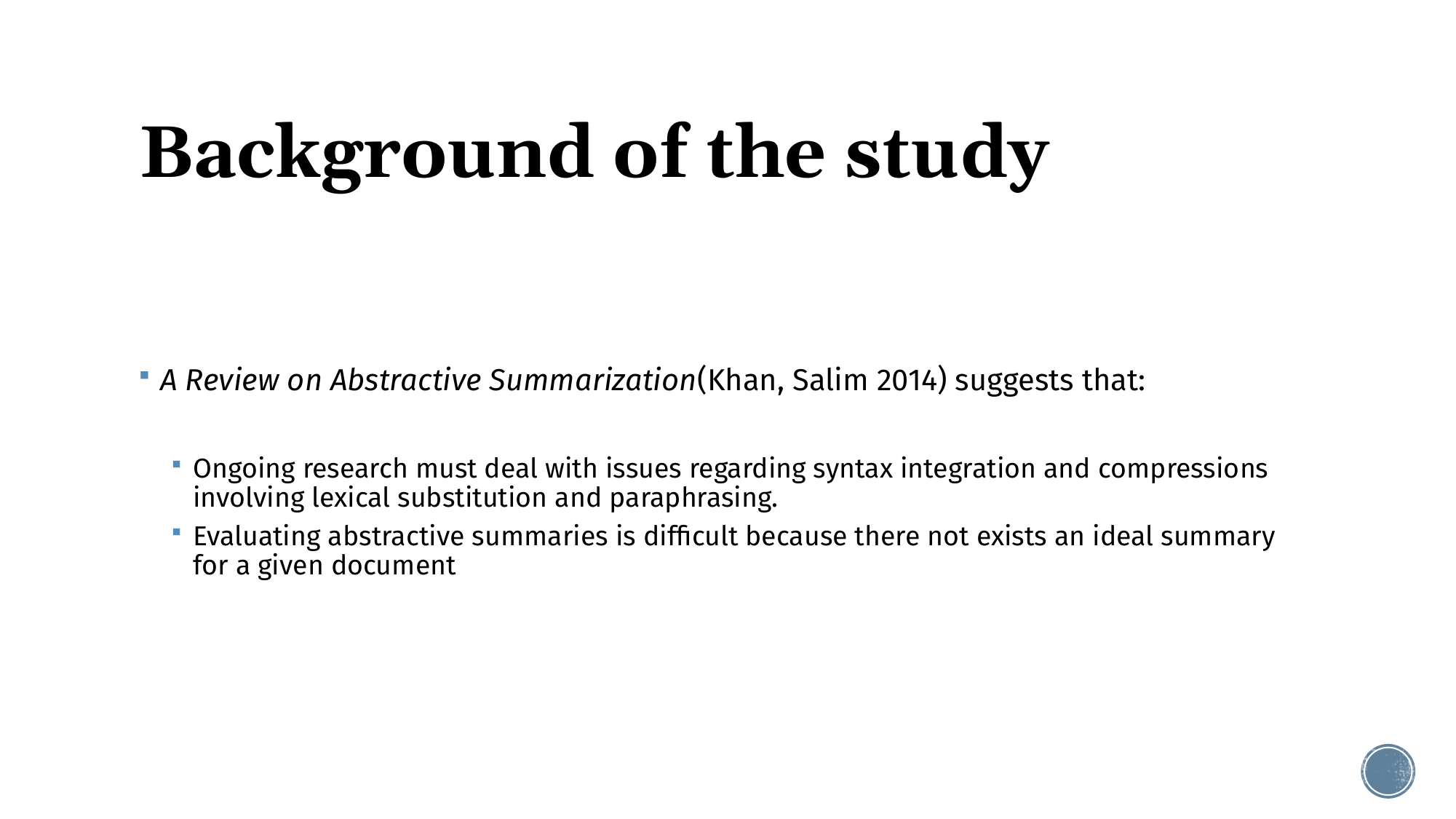

# Background of the study

A Review on Abstractive Summarization(Khan, Salim 2014) suggests that:

Ongoing research must deal with issues regarding syntax integration and compressions involving lexical substitution and paraphrasing.
Evaluating abstractive summaries is difficult because there not exists an ideal summary for a given document